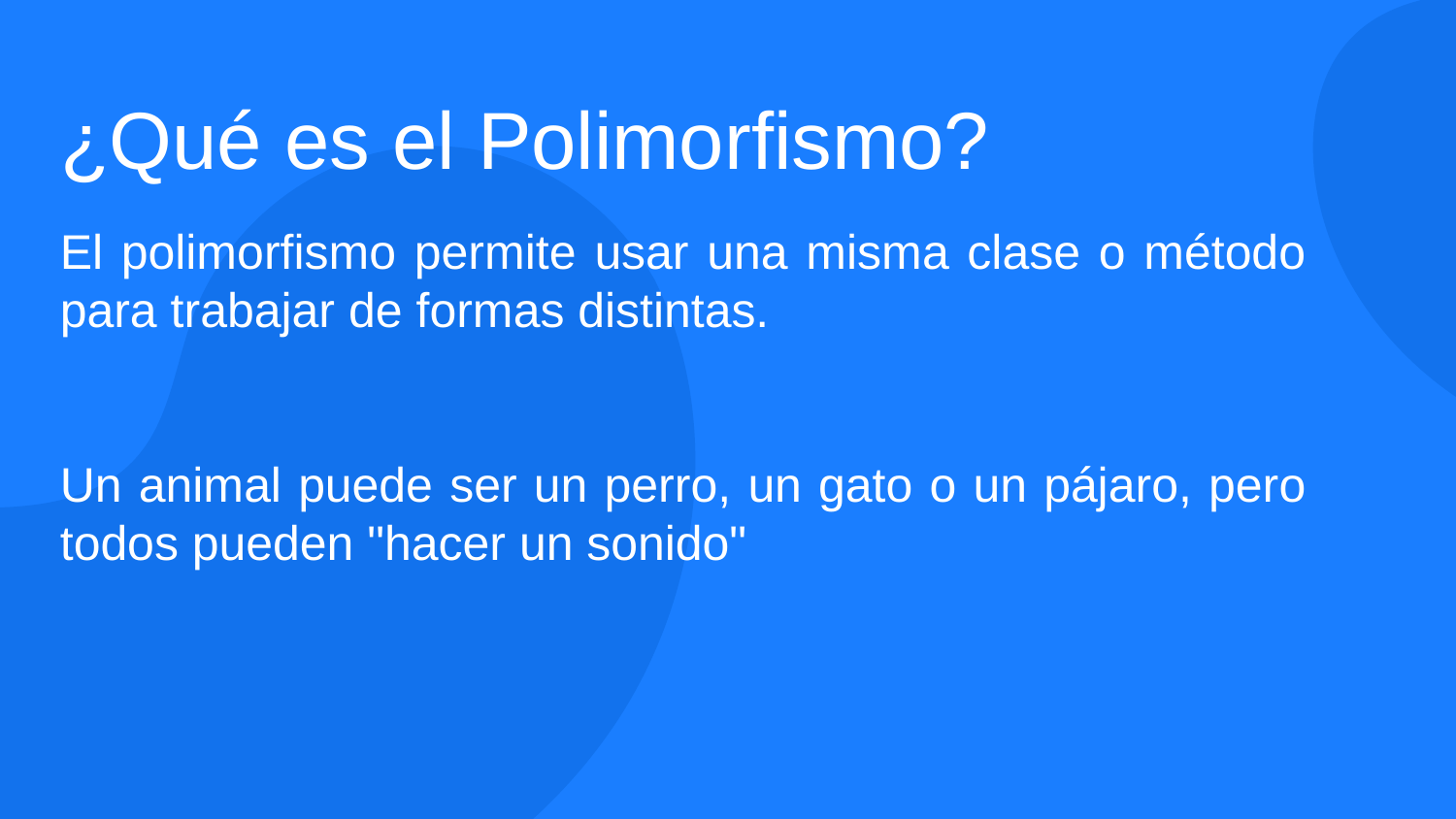

¿Qué es el Polimorfismo?
El polimorfismo permite usar una misma clase o método para trabajar de formas distintas.

Un animal puede ser un perro, un gato o un pájaro, pero todos pueden "hacer un sonido"